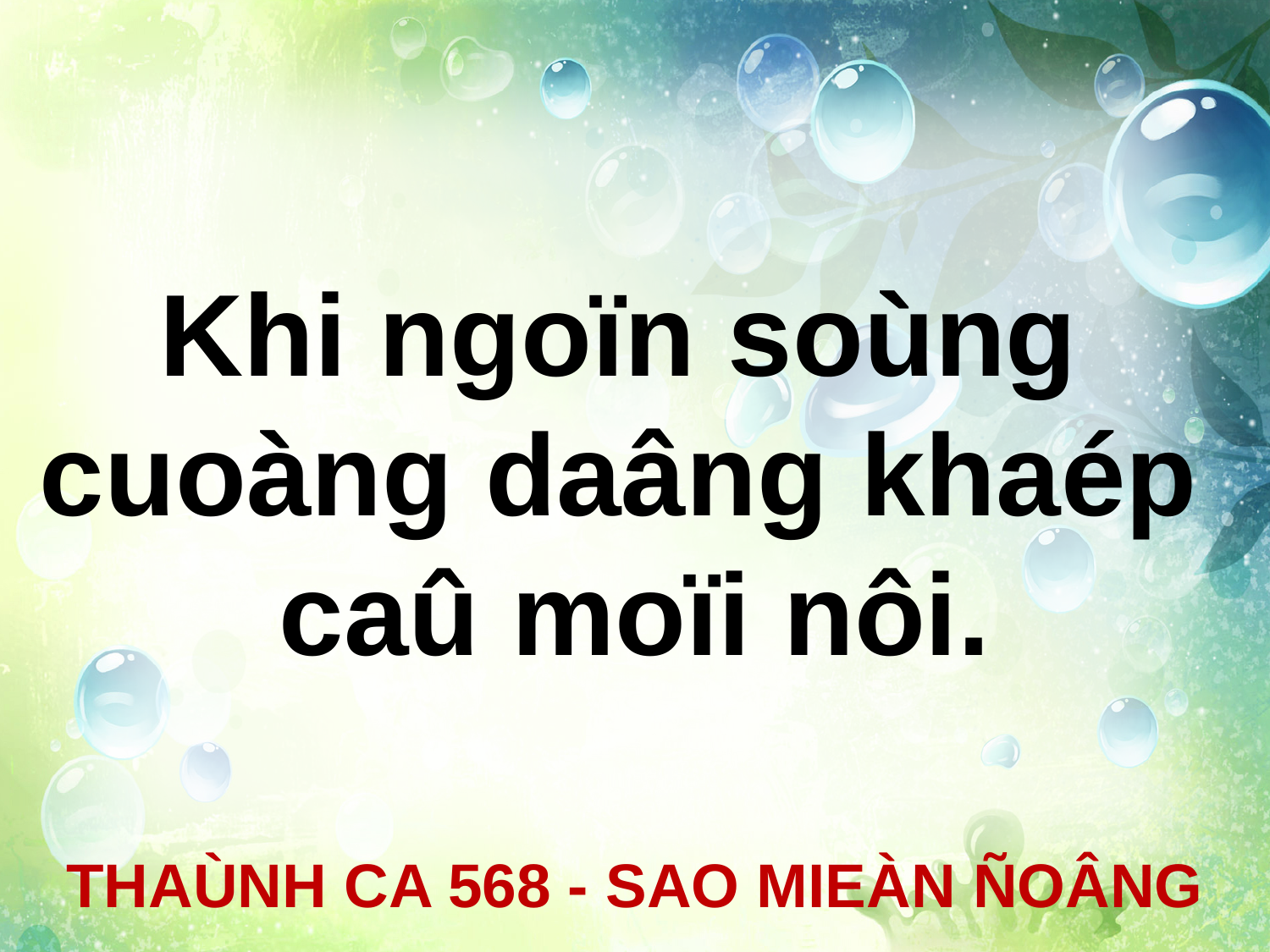

Khi ngoïn soùng
cuoàng daâng khaép
caû moïi nôi.
THAÙNH CA 568 - SAO MIEÀN ÑOÂNG